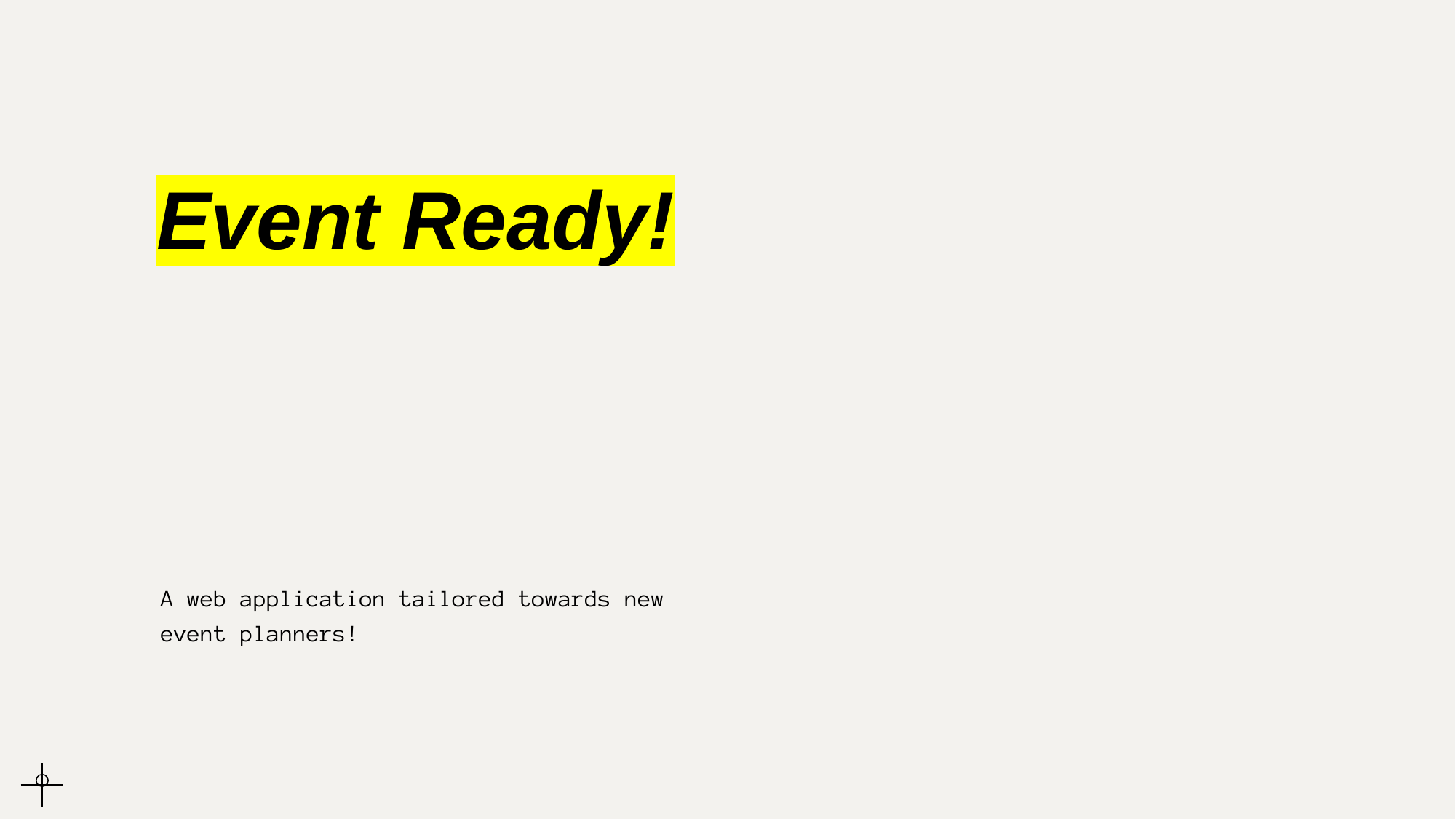

# Event Ready!
A web application tailored towards new event planners!